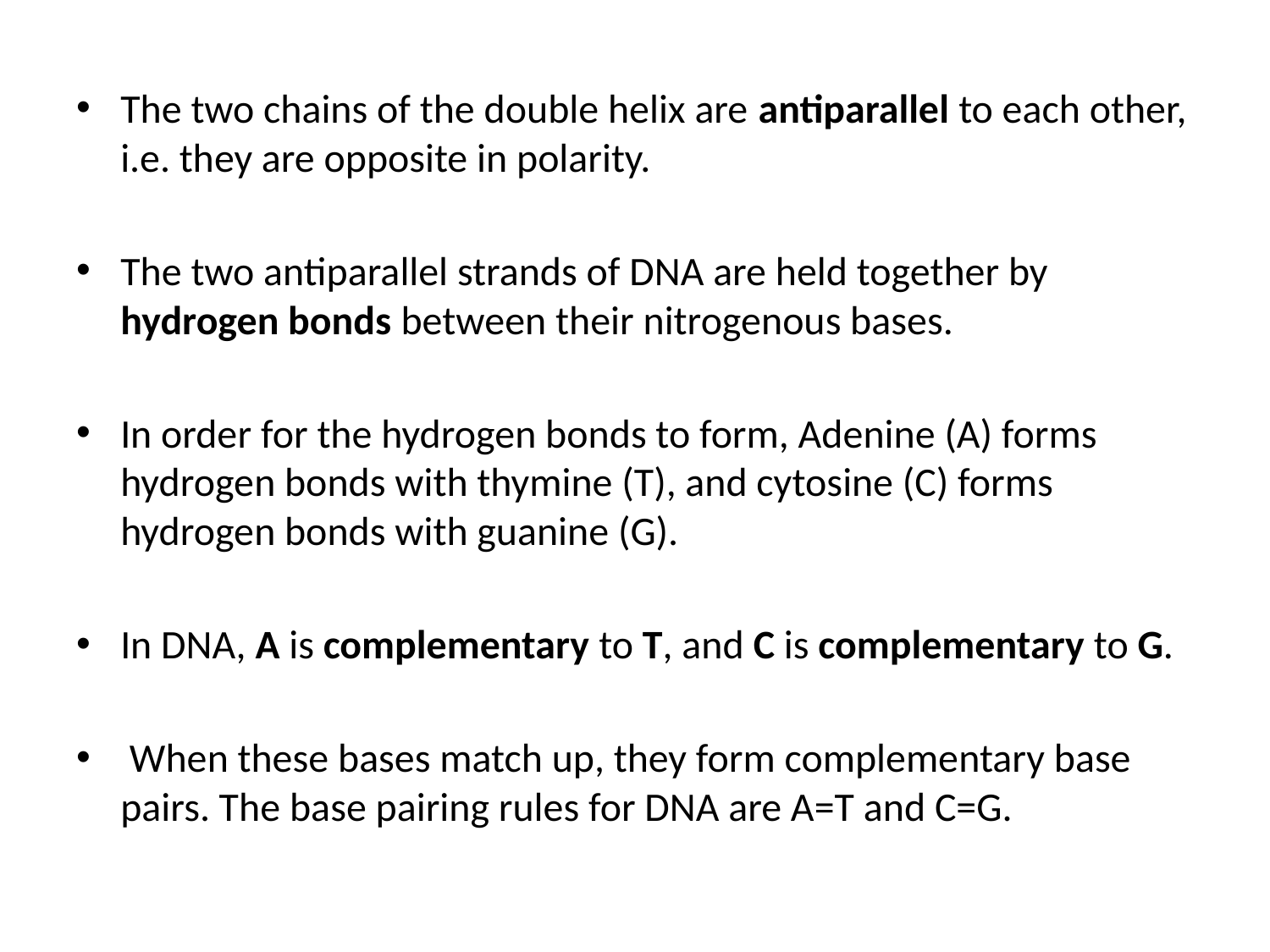

The two chains of the double helix are antiparallel to each other, i.e. they are opposite in polarity.

The two antiparallel strands of DNA are held together by hydrogen bonds between their nitrogenous bases.

In order for the hydrogen bonds to form, Adenine (A) forms hydrogen bonds with thymine (T), and cytosine (C) forms hydrogen bonds with guanine (G).

In DNA, A is complementary to T, and C is complementary to G.

 When these bases match up, they form complementary base pairs. The base pairing rules for DNA are A=T and C=G.